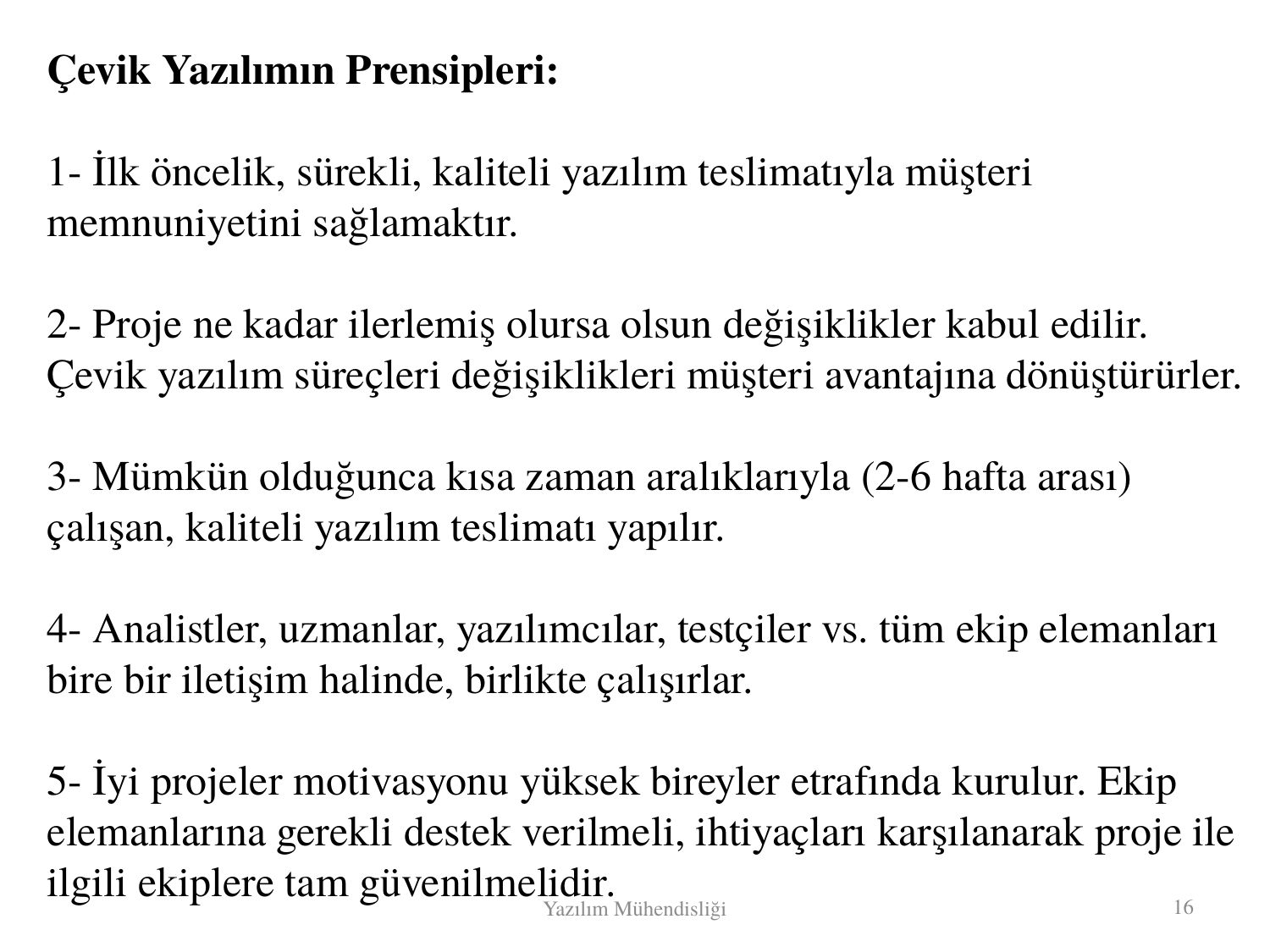

Çevik Yazılımın Prensipleri:

1- İlk öncelik, sürekli, kaliteli yazılım teslimatıyla müşteri memnuniyetini sağlamaktır.

2- Proje ne kadar ilerlemiş olursa olsun değişiklikler kabul edilir. Çevik yazılım süreçleri değişiklikleri müşteri avantajına dönüştürürler.

3- Mümkün olduğunca kısa zaman aralıklarıyla (2-6 hafta arası) çalışan, kaliteli yazılım teslimatı yapılır.

4- Analistler, uzmanlar, yazılımcılar, testçiler vs. tüm ekip elemanları bire bir iletişim halinde, birlikte çalışırlar.

5- İyi projeler motivasyonu yüksek bireyler etrafında kurulur. Ekip elemanlarına gerekli destek verilmeli, ihtiyaçları karşılanarak proje ile ilgili ekiplere tam güvenilmelidir.
Yazılım Mühendisliği
16